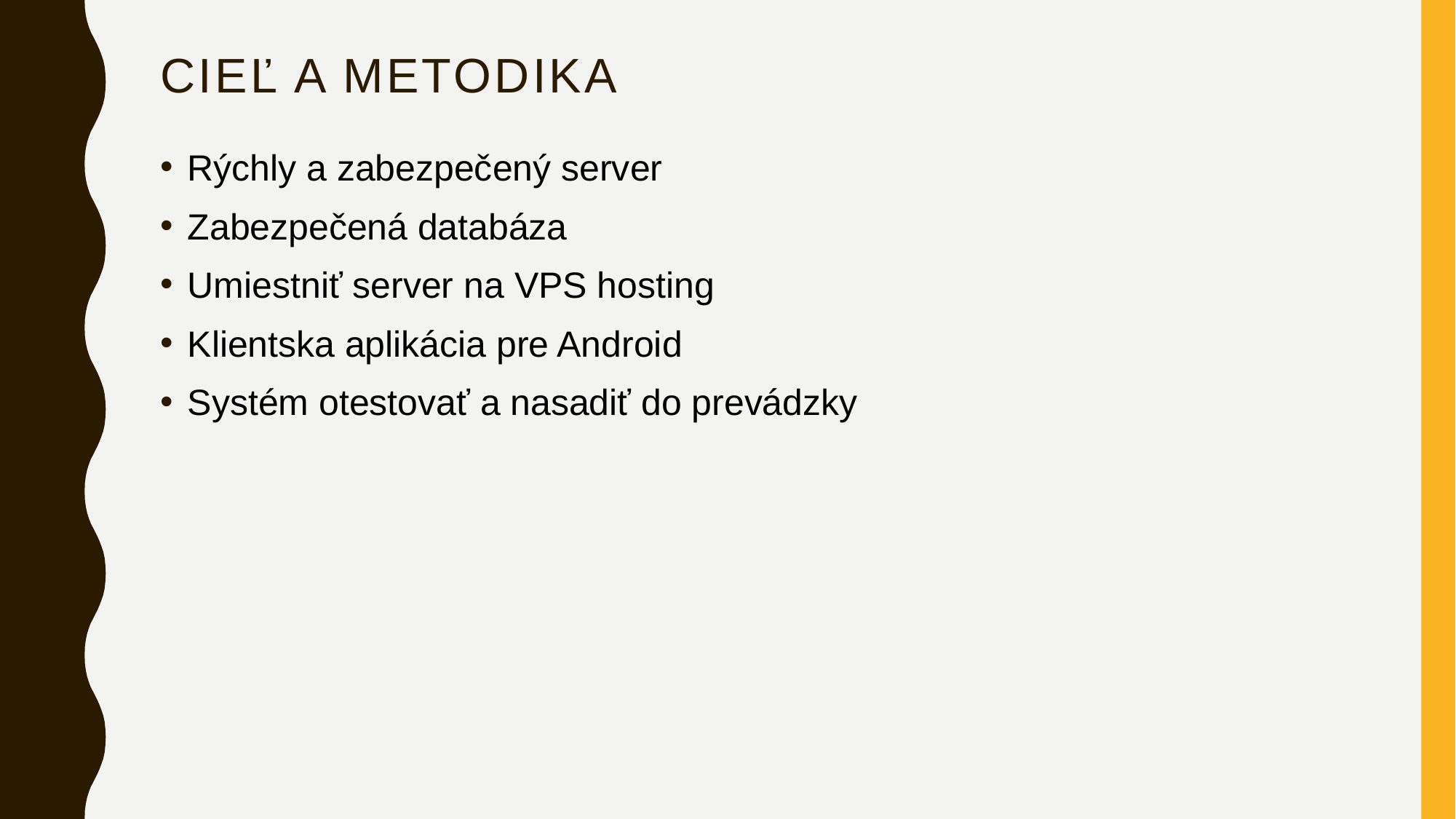

# Cieľ a metodika
Rýchly a zabezpečený server
Zabezpečená databáza
Umiestniť server na VPS hosting
Klientska aplikácia pre Android
Systém otestovať a nasadiť do prevádzky